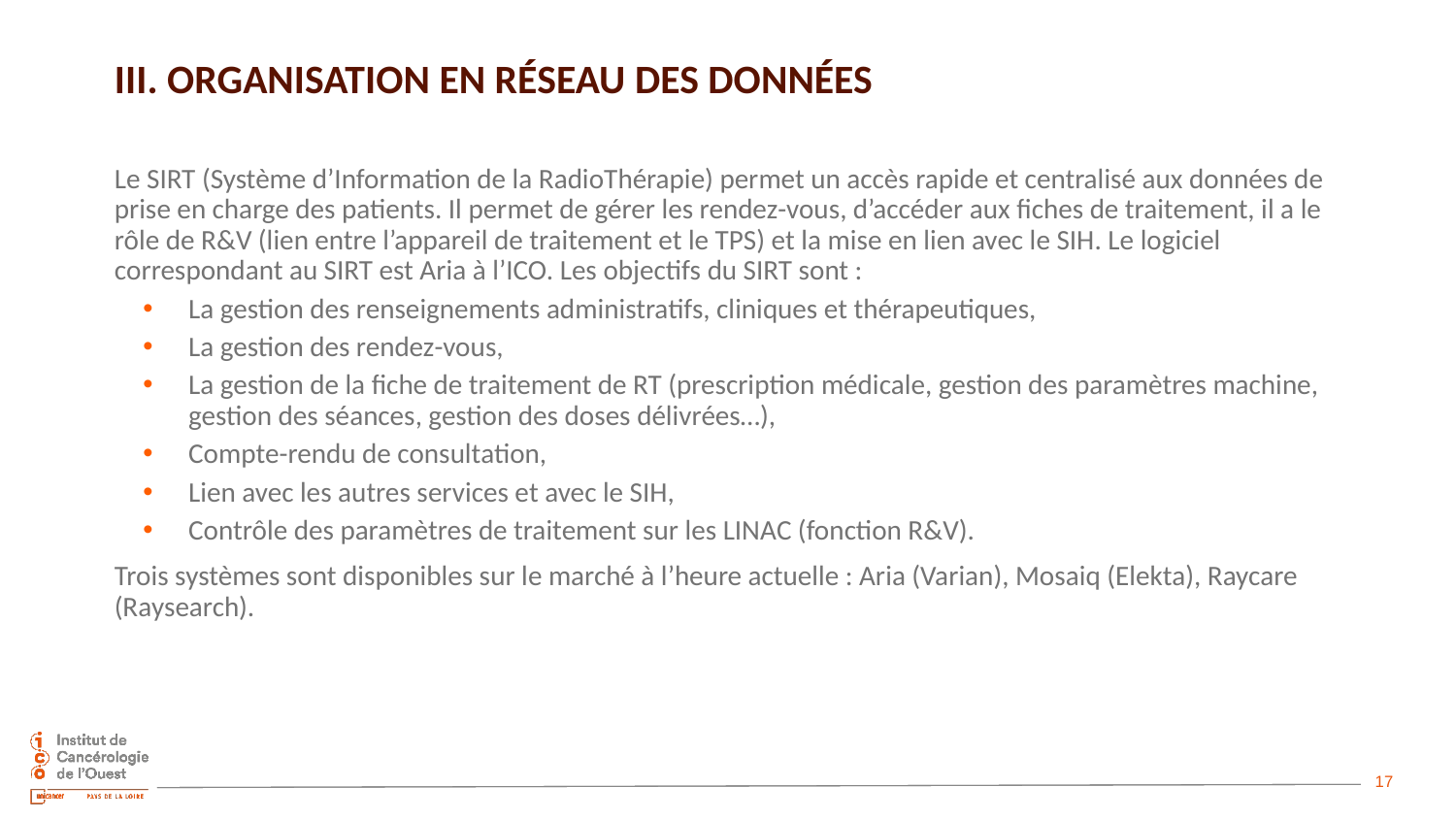

# III. Organisation en réseau des données
Le SIRT (Système d’Information de la RadioThérapie) permet un accès rapide et centralisé aux données de prise en charge des patients. Il permet de gérer les rendez-vous, d’accéder aux fiches de traitement, il a le rôle de R&V (lien entre l’appareil de traitement et le TPS) et la mise en lien avec le SIH. Le logiciel correspondant au SIRT est Aria à l’ICO. Les objectifs du SIRT sont :
La gestion des renseignements administratifs, cliniques et thérapeutiques,
La gestion des rendez-vous,
La gestion de la fiche de traitement de RT (prescription médicale, gestion des paramètres machine, gestion des séances, gestion des doses délivrées…),
Compte-rendu de consultation,
Lien avec les autres services et avec le SIH,
Contrôle des paramètres de traitement sur les LINAC (fonction R&V).
Trois systèmes sont disponibles sur le marché à l’heure actuelle : Aria (Varian), Mosaiq (Elekta), Raycare (Raysearch).